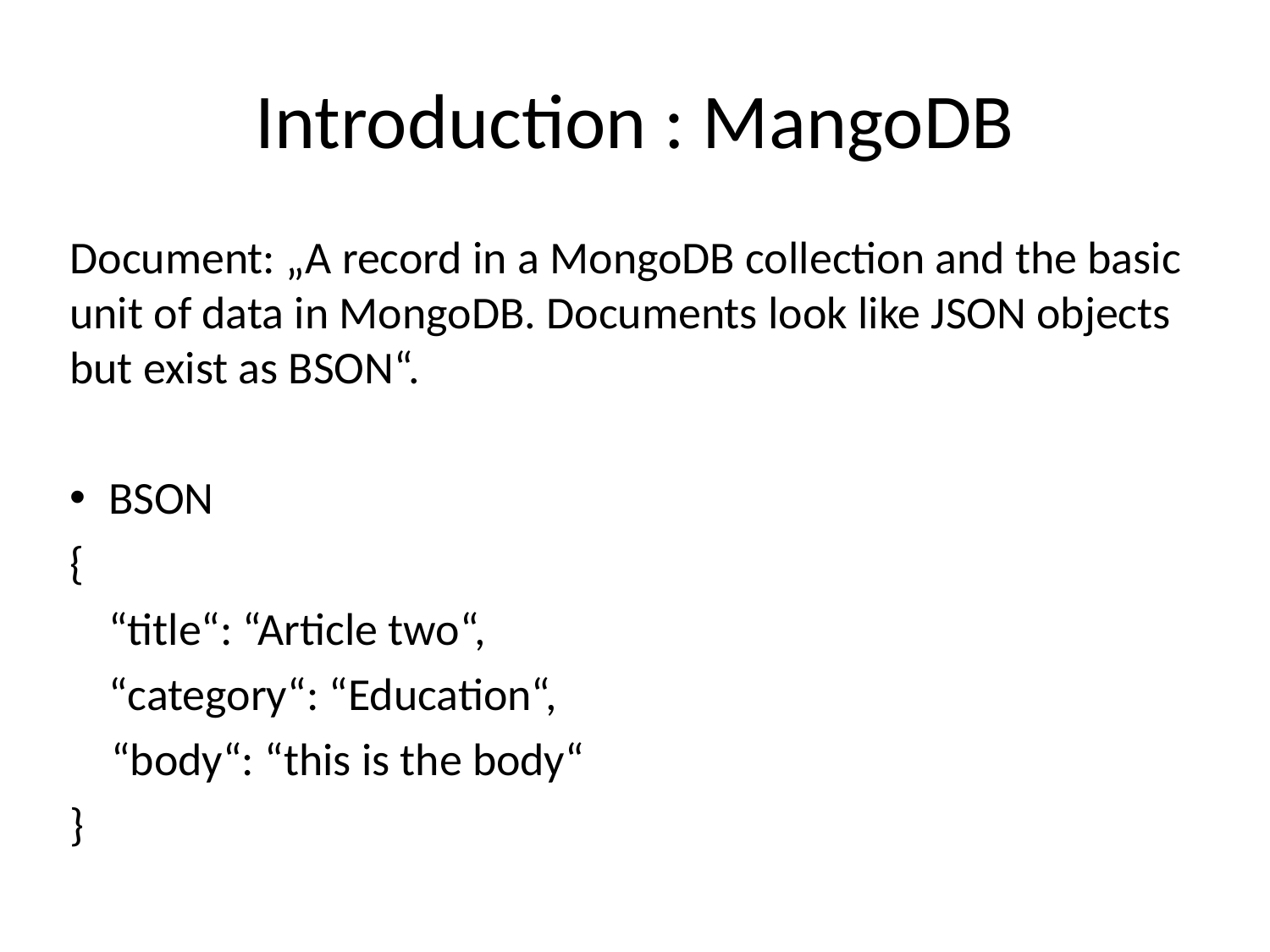

# Introduction : MangoDB
Document: „A record in a MongoDB collection and the basic unit of data in MongoDB. Documents look like JSON objects but exist as BSON“.

BSON
{
	“title“: “Article two“,
	“category“: “Education“,
    “body“: “this is the body“
}